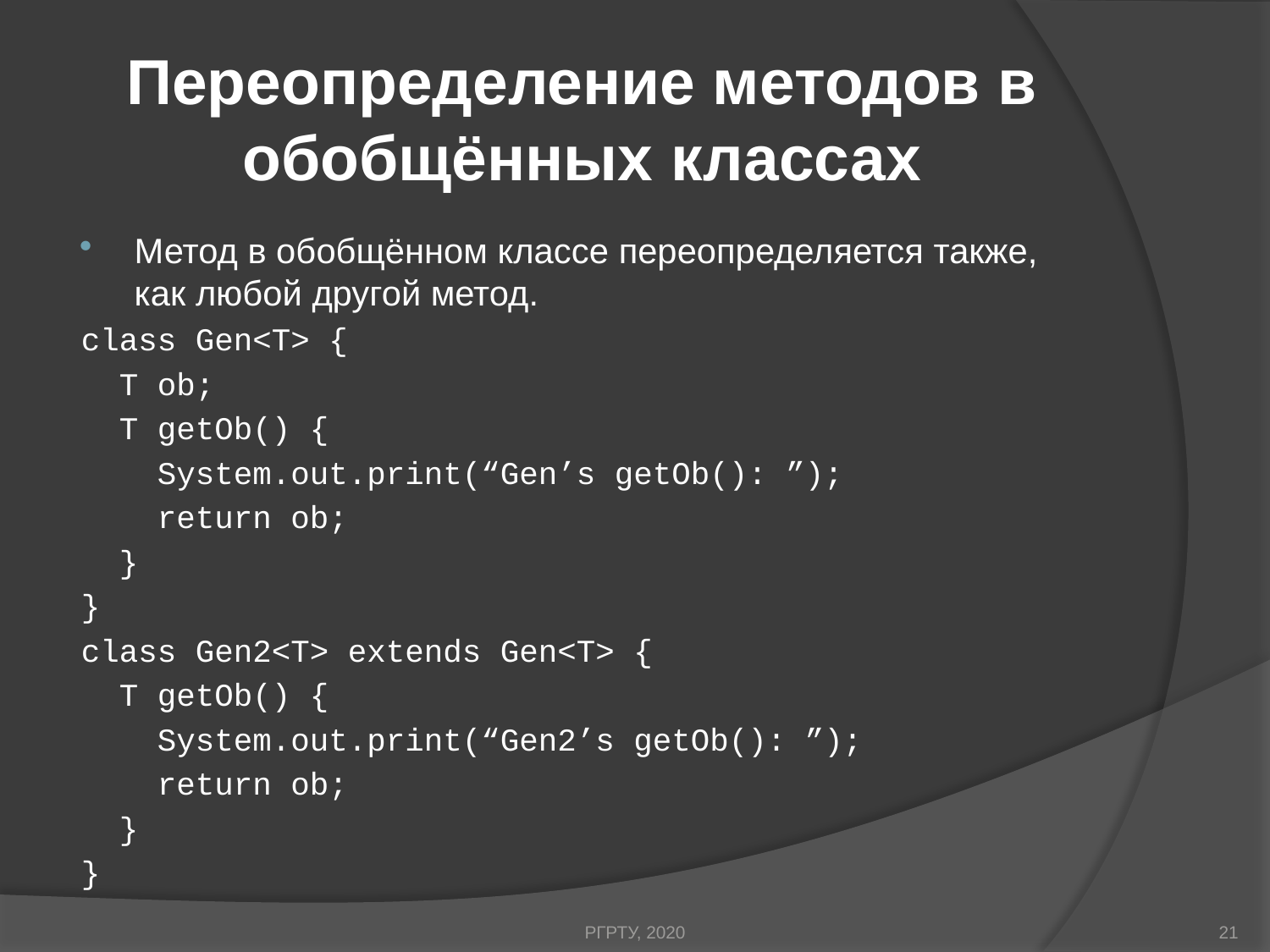

# Переопределение методов в обобщённых классах
Метод в обобщённом классе переопределяется также, как любой другой метод.
class Gen<T> {
  T ob;
  T getOb() {
    System.out.print(“Gen’s getOb(): ”);
    return ob;
  }
}
class Gen2<T> extends Gen<T> {
  T getOb() {
    System.out.print(“Gen2’s getOb(): ”);
    return ob;
  }
}
РГРТУ, 2020
21